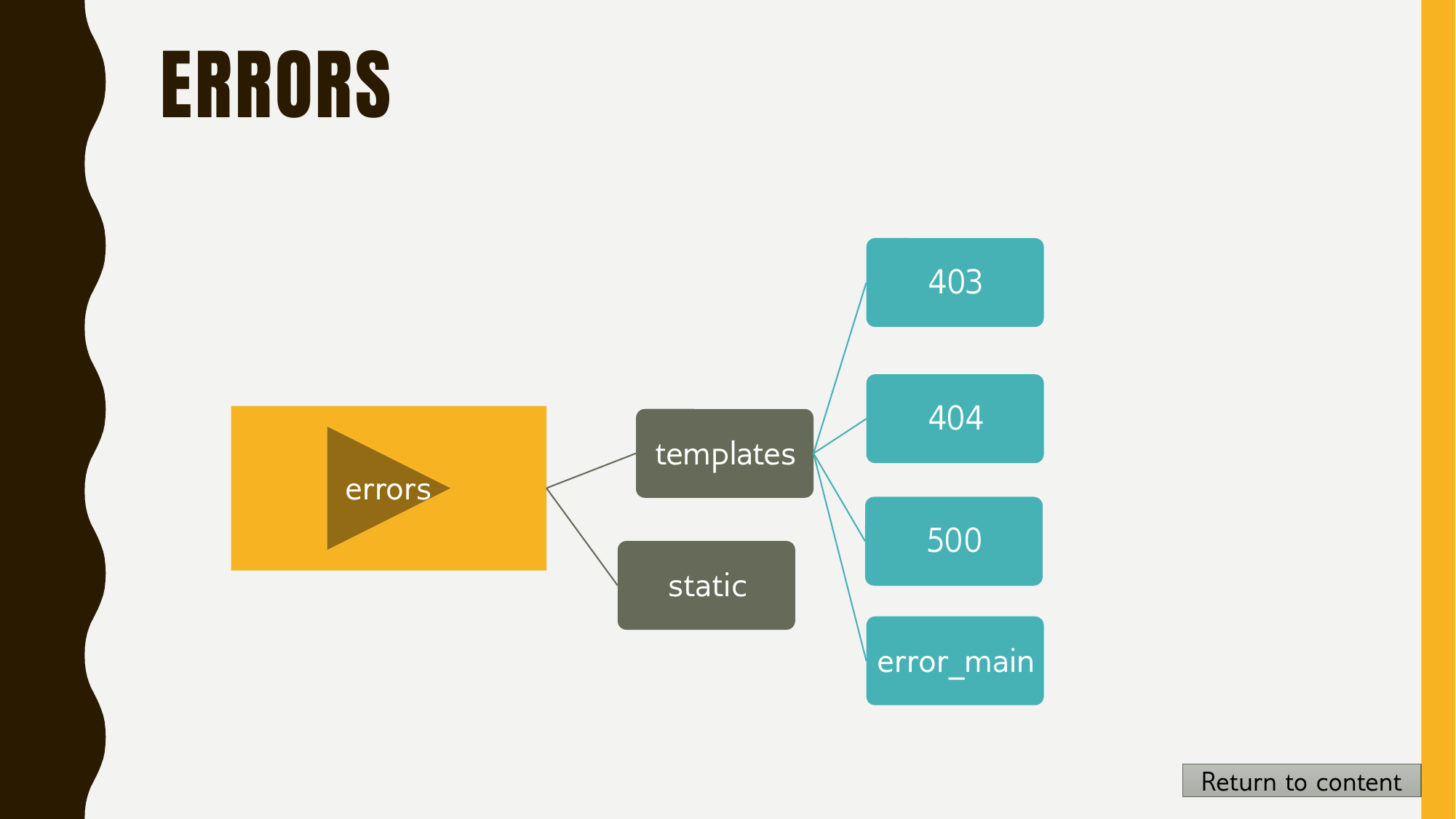

# Errors
errors

templates

403

500

404

error_main

static
Return to content